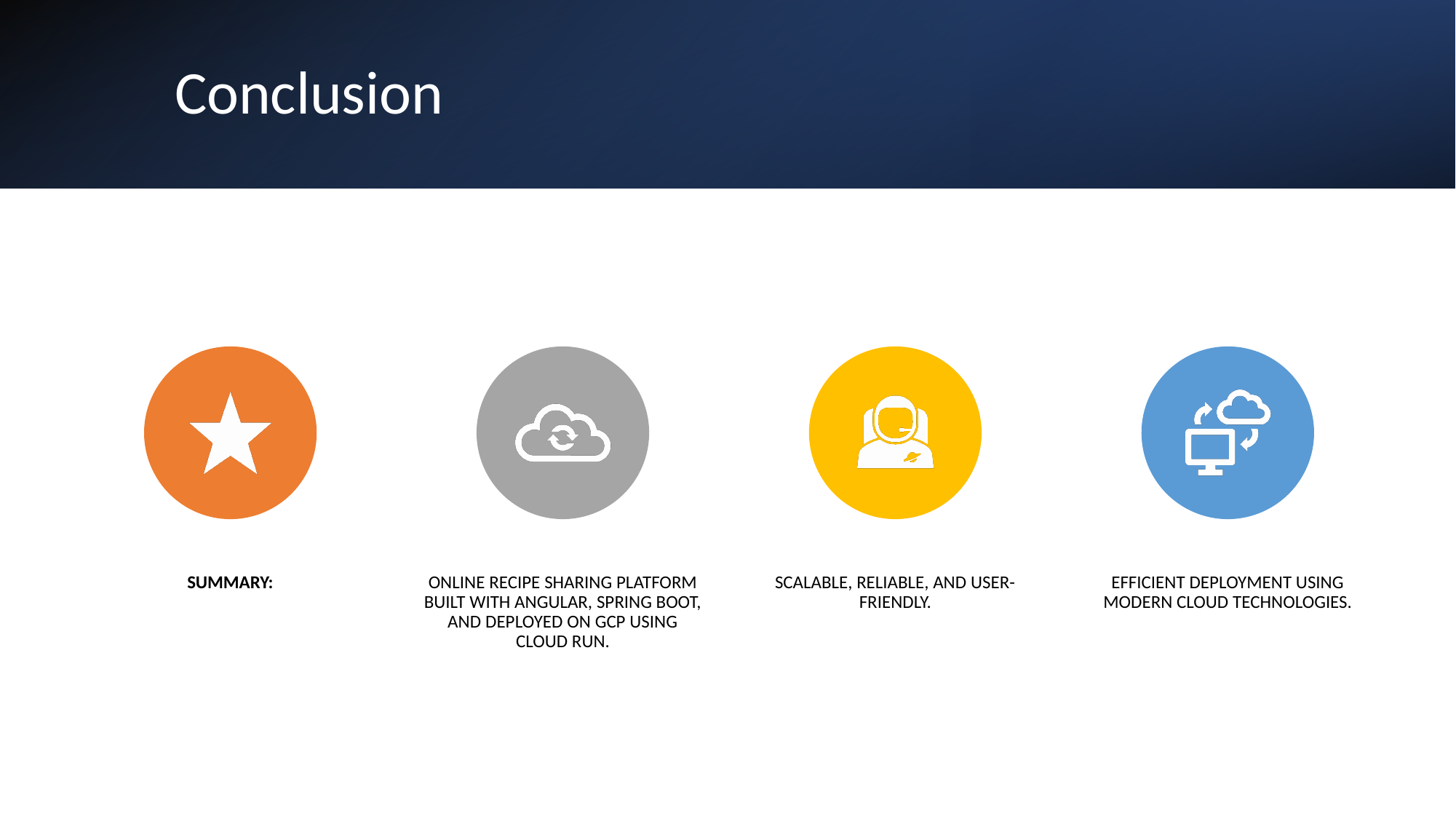

# Conclusion
Summary:
Online Recipe Sharing Platform built with Angular, Spring Boot, and deployed on GCP using Cloud Run.
Scalable, reliable, and user-friendly.
Efficient deployment using modern cloud technologies.